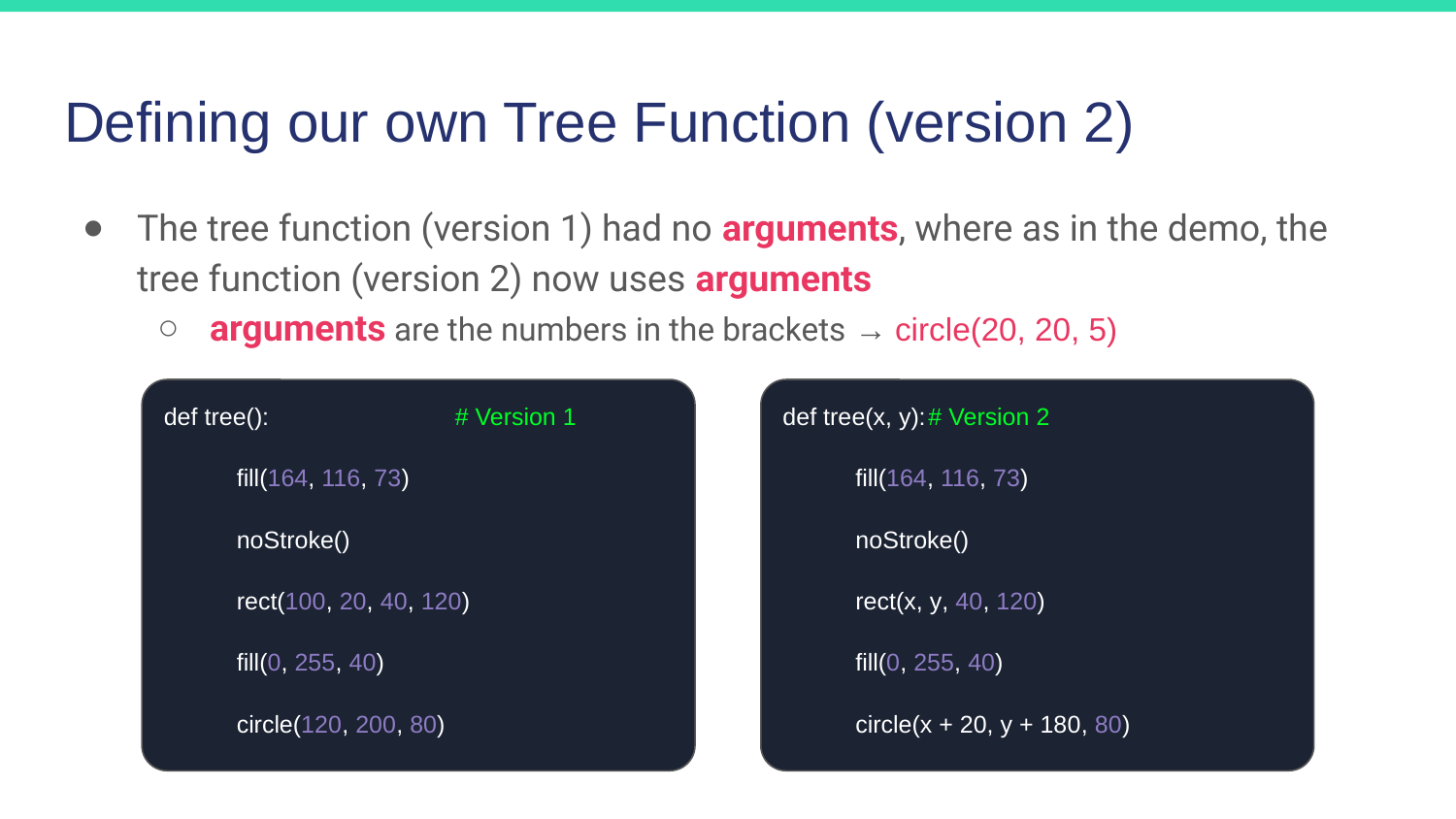

# Defining our own Tree Function (version 2)

The tree function (version 1) had no arguments, where as in the demo, the tree function (version 2) now uses arguments
arguments are the numbers in the brackets → circle(20, 20, 5)
def tree():		# Version 1
fill(164, 116, 73)
noStroke()
rect(100, 20, 40, 120)
fill(0, 255, 40)
circle(120, 200, 80)
def tree(x, y):	# Version 2
fill(164, 116, 73)
noStroke()
rect(x, y, 40, 120)
fill(0, 255, 40)
circle(x + 20, y + 180, 80)